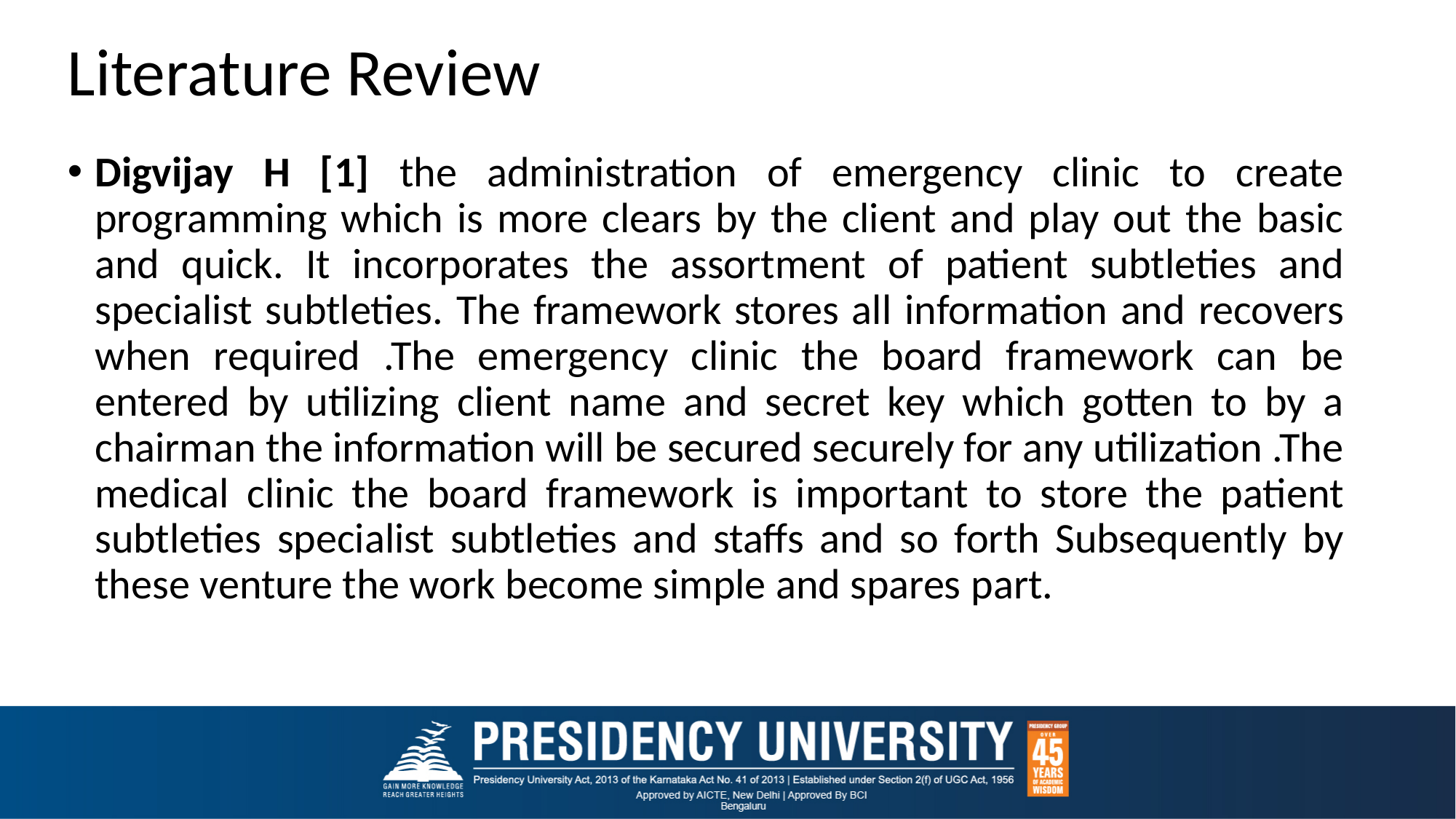

# Literature Review
Digvijay H [1] the administration of emergency clinic to create programming which is more clears by the client and play out the basic and quick. It incorporates the assortment of patient subtleties and specialist subtleties. The framework stores all information and recovers when required .The emergency clinic the board framework can be entered by utilizing client name and secret key which gotten to by a chairman the information will be secured securely for any utilization .The medical clinic the board framework is important to store the patient subtleties specialist subtleties and staffs and so forth Subsequently by these venture the work become simple and spares part.